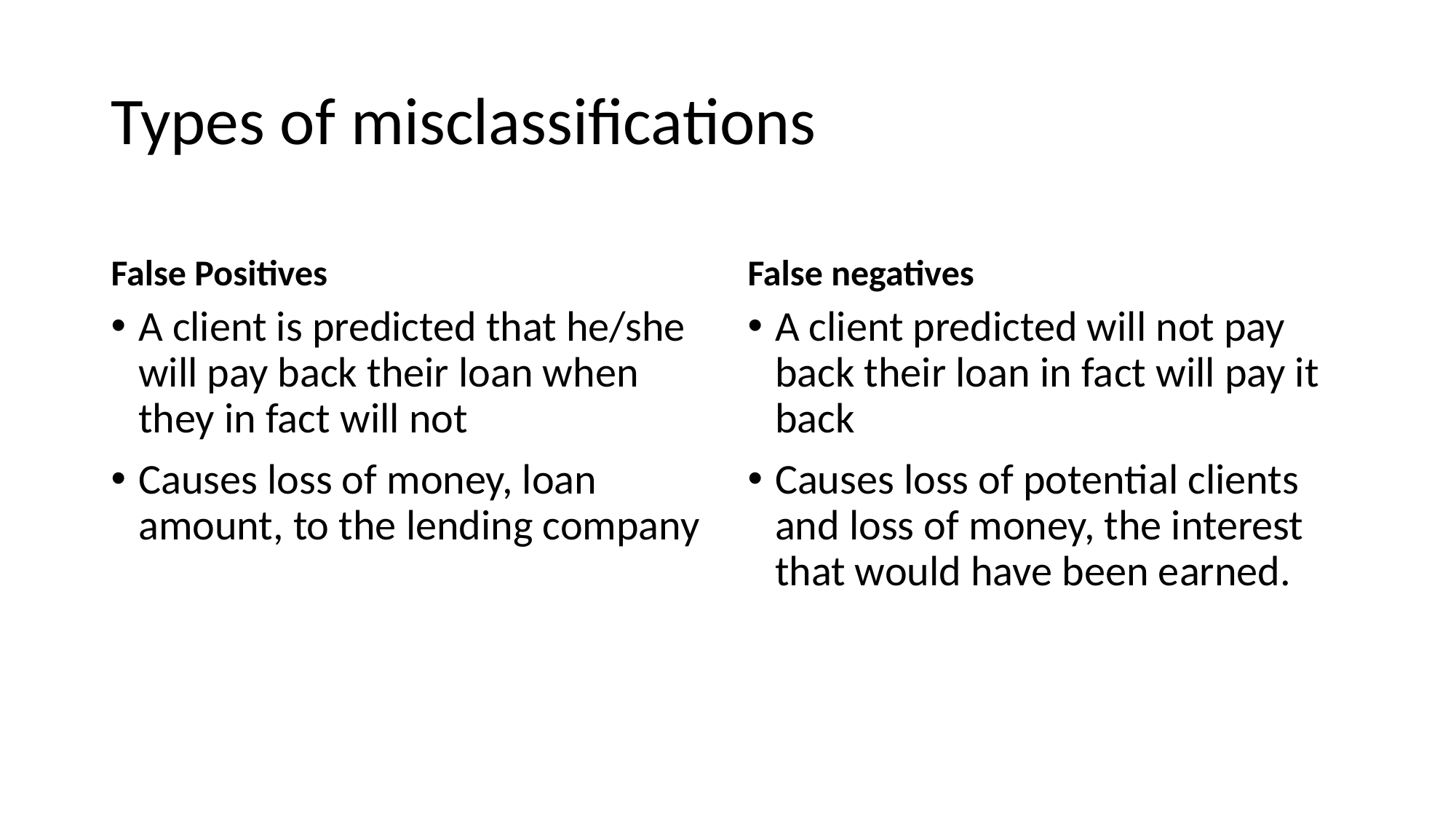

# Types of misclassifications
False Positives
False negatives
A client is predicted that he/she will pay back their loan when they in fact will not
Causes loss of money, loan amount, to the lending company
A client predicted will not pay back their loan in fact will pay it back
Causes loss of potential clients and loss of money, the interest that would have been earned.